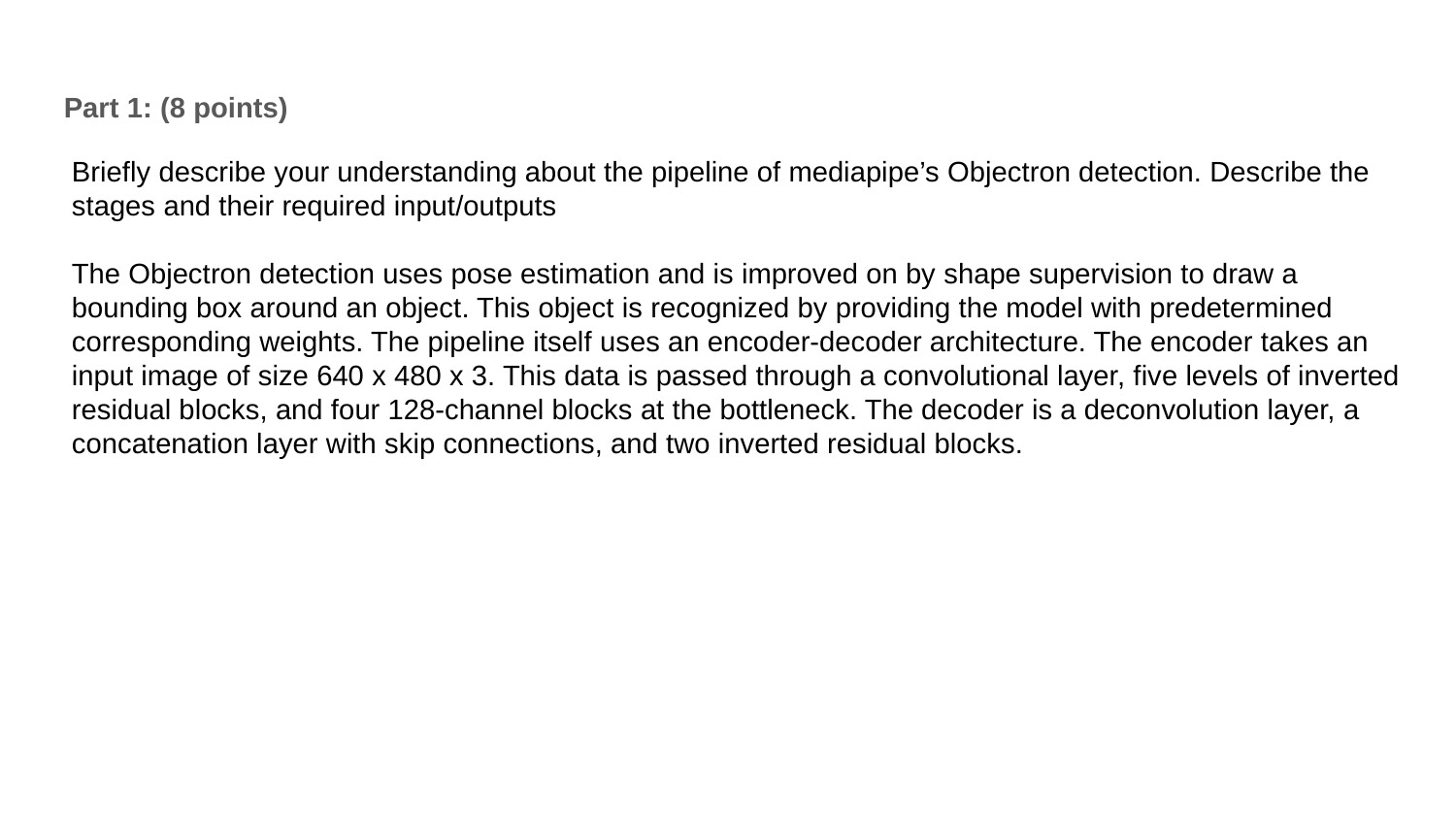

Part 1: (8 points)

Briefly describe your understanding about the pipeline of mediapipe’s Objectron detection. Describe the stages and their required input/outputs

The Objectron detection uses pose estimation and is improved on by shape supervision to draw a bounding box around an object. This object is recognized by providing the model with predetermined corresponding weights. The pipeline itself uses an encoder-decoder architecture. The encoder takes an input image of size 640 x 480 x 3. This data is passed through a convolutional layer, five levels of inverted residual blocks, and four 128-channel blocks at the bottleneck. The decoder is a deconvolution layer, a concatenation layer with skip connections, and two inverted residual blocks.